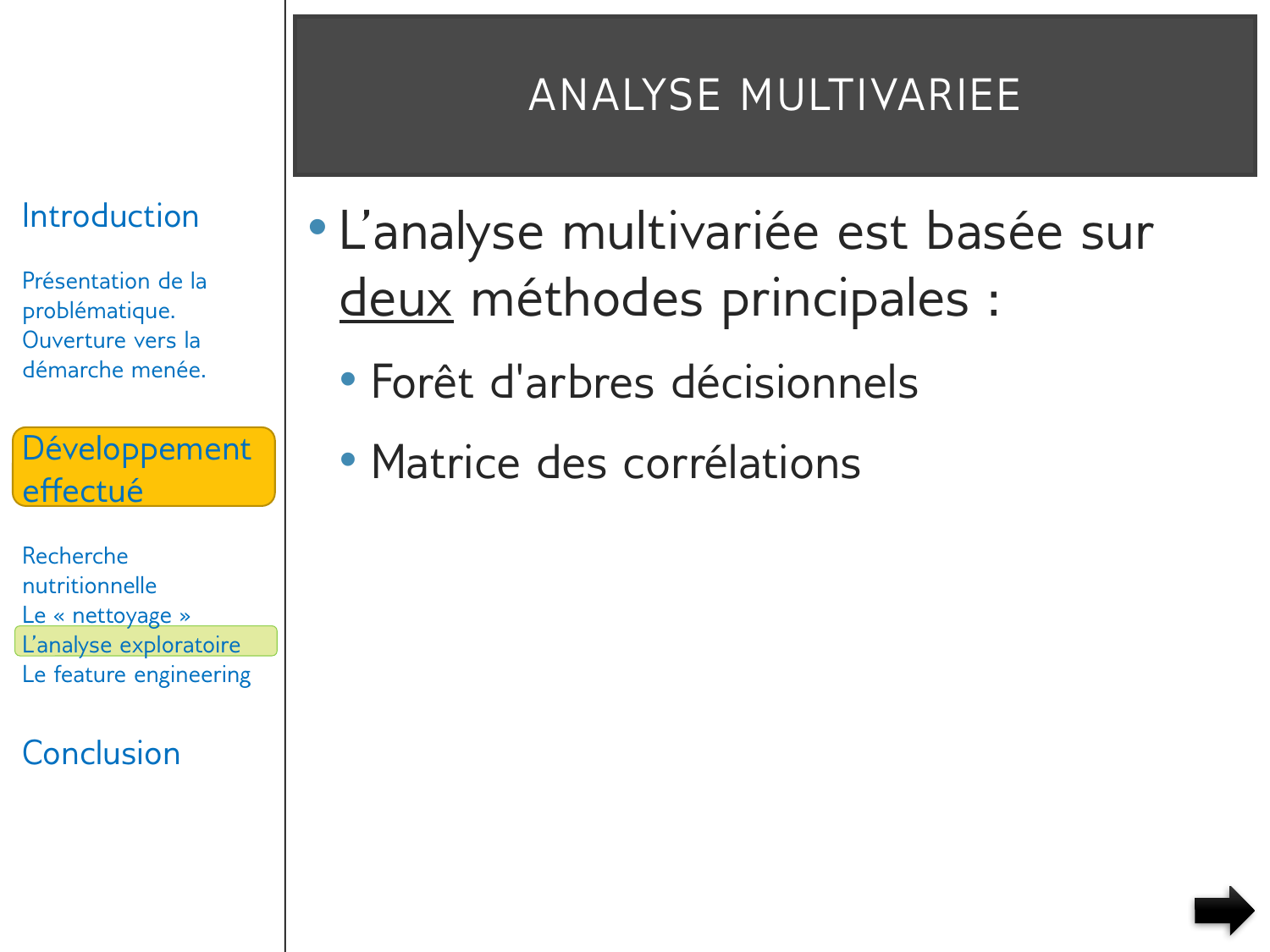

# ANALYSE MULTIVARIEE
L’analyse multivariée est basée sur deux méthodes principales :
Forêt d'arbres décisionnels
Matrice des corrélations